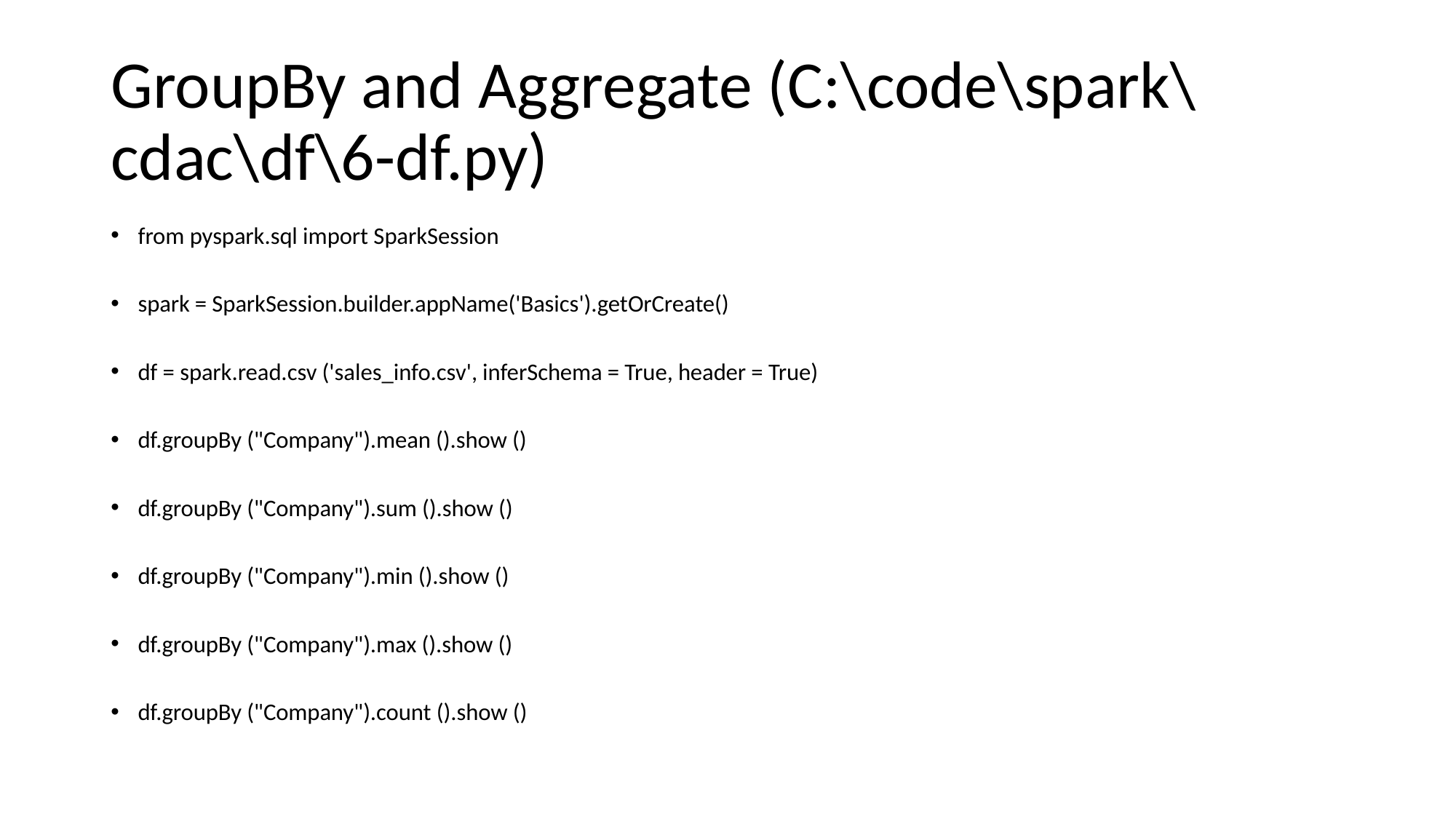

# GroupBy and Aggregate (C:\code\spark\cdac\df\6-df.py)
from pyspark.sql import SparkSession

spark = SparkSession.builder.appName('Basics').getOrCreate()

df = spark.read.csv ('sales_info.csv', inferSchema = True, header = True)

df.groupBy ("Company").mean ().show ()

df.groupBy ("Company").sum ().show ()

df.groupBy ("Company").min ().show ()

df.groupBy ("Company").max ().show ()

df.groupBy ("Company").count ().show ()